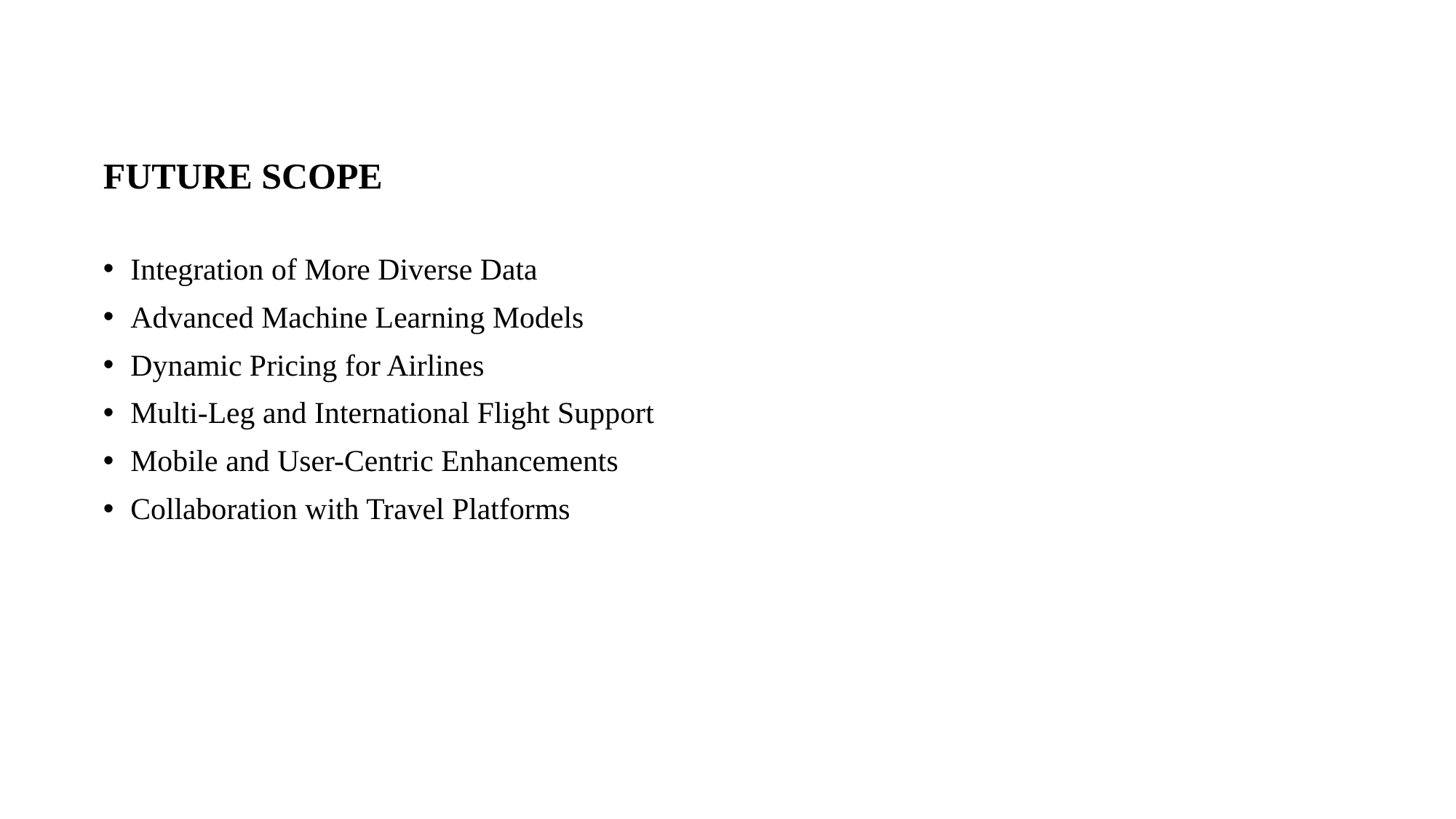

# FUTURE SCOPE
Integration of More Diverse Data
Advanced Machine Learning Models
Dynamic Pricing for Airlines
Multi-Leg and International Flight Support
Mobile and User-Centric Enhancements
Collaboration with Travel Platforms